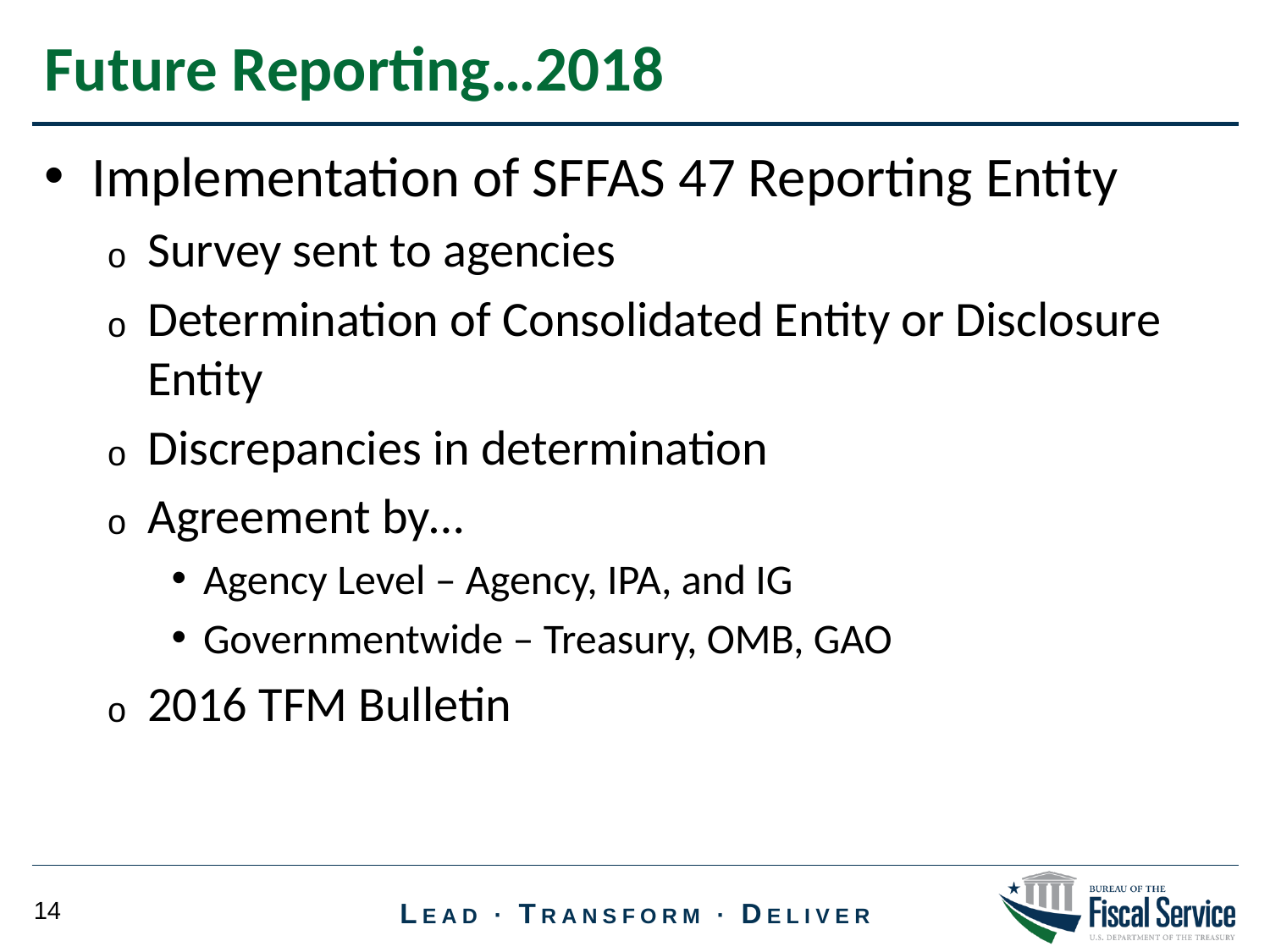

Future Reporting…2018
Implementation of SFFAS 47 Reporting Entity
Survey sent to agencies
Determination of Consolidated Entity or Disclosure Entity
Discrepancies in determination
Agreement by…
Agency Level – Agency, IPA, and IG
Governmentwide – Treasury, OMB, GAO
2016 TFM Bulletin